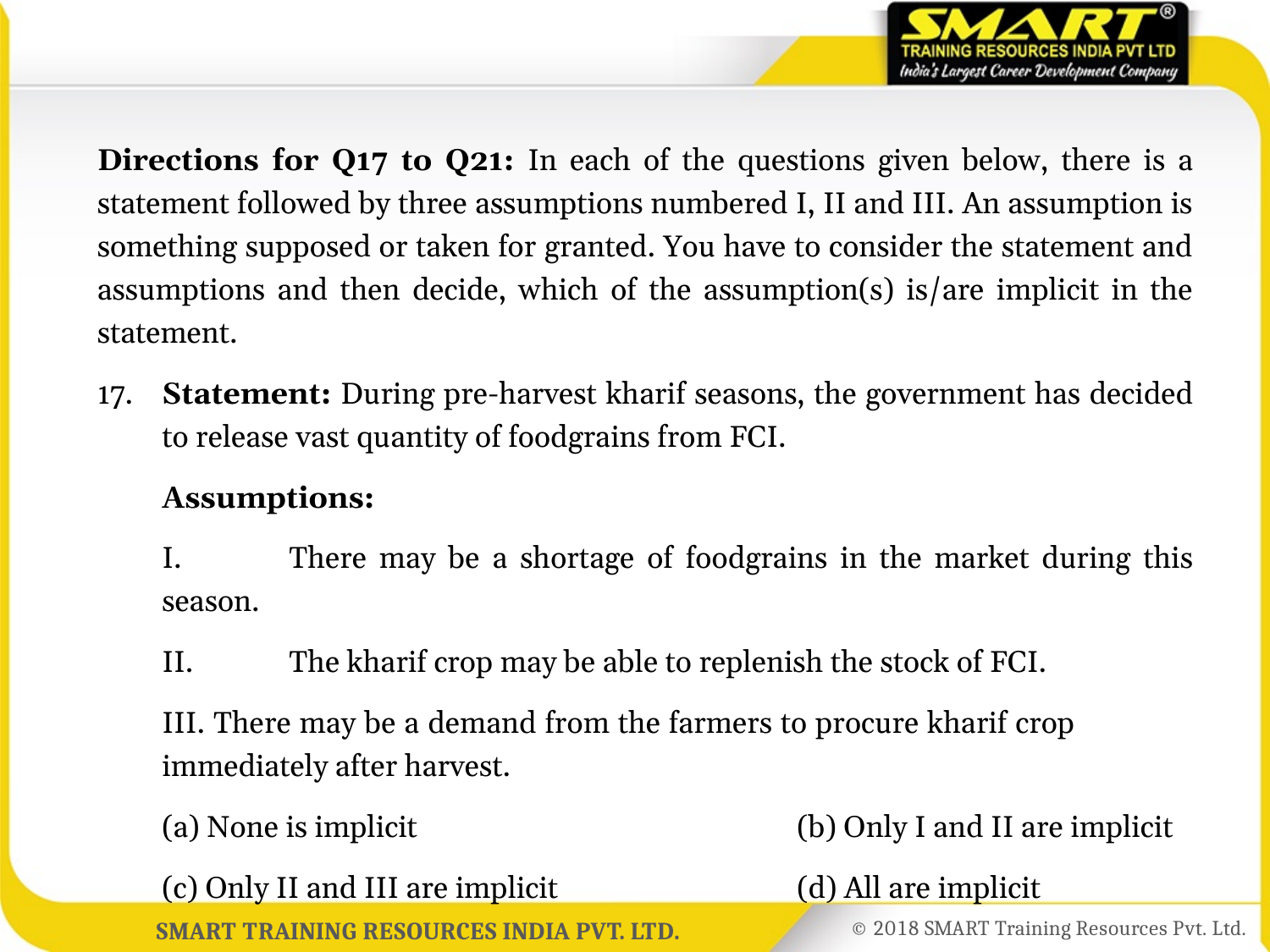

Directions for Q17 to Q21: In each of the questions given below, there is a statement followed by three assumptions numbered I, II and III. An assumption is something supposed or taken for granted. You have to consider the statement and assumptions and then decide, which of the assumption(s) is/are implicit in the statement.
17.	Statement: During pre-harvest kharif seasons, the government has decided to release vast quantity of foodgrains from FCI.
	Assumptions:
	I.	There may be a shortage of foodgrains in the market during this season.
	II.	The kharif crop may be able to replenish the stock of FCI.
	III. There may be a demand from the farmers to procure kharif crop 	immediately after harvest.
	(a) None is implicit			(b) Only I and II are implicit
	(c) Only II and III are implicit		(d) All are implicit